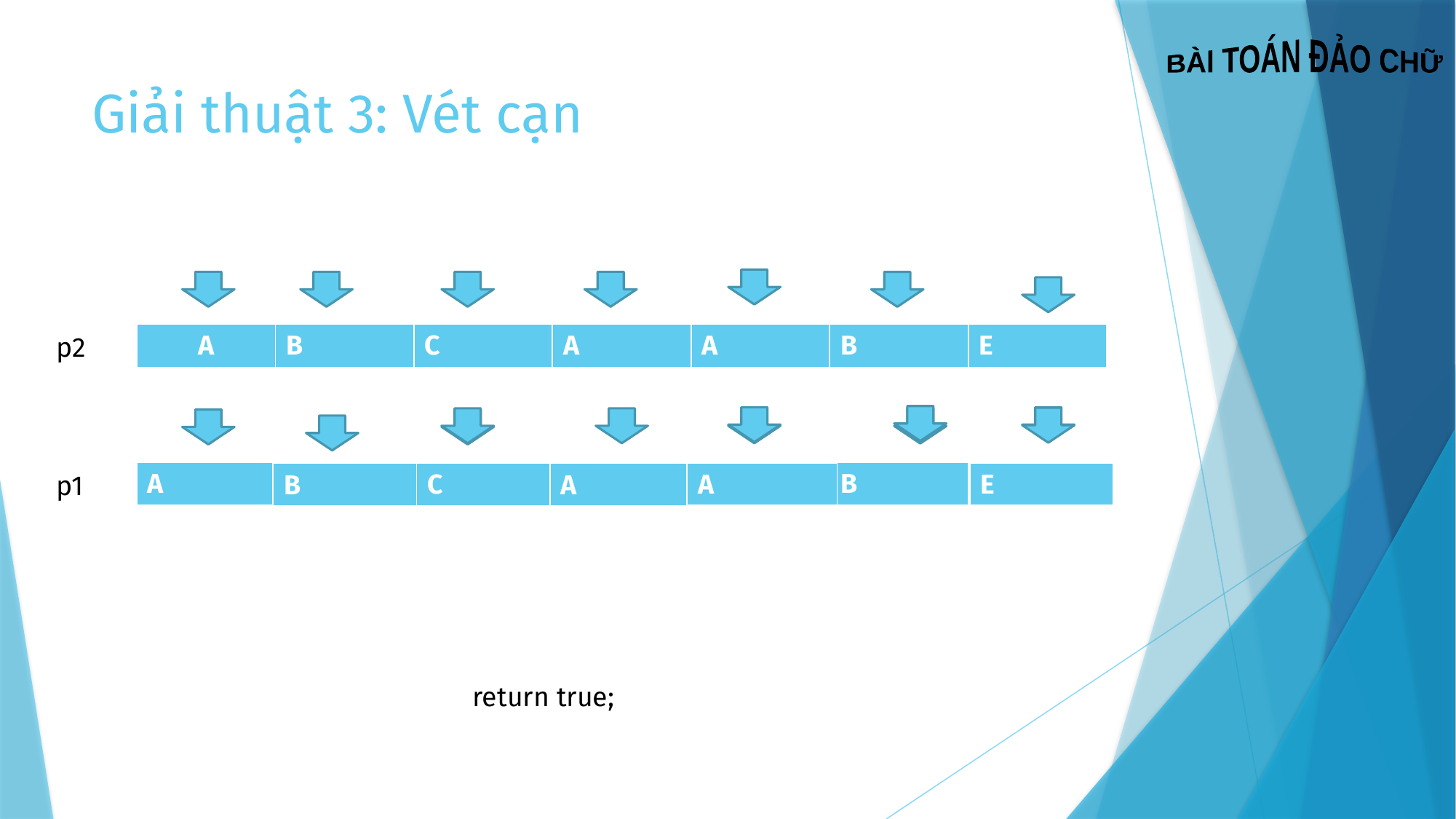

BÀI TOÁN ĐẢO CHỮ
# Giải thuật 3: Vét cạn

| A | B | C | A | A | B | E |
| --- | --- | --- | --- | --- | --- | --- |
p2

| A | C | B | E | A | B | A |
| --- | --- | --- | --- | --- | --- | --- |
p1
| A |
| --- |
| E |
| --- |
| C |
| --- |
| B |
| --- |
| A |
| --- |
| E |
| --- |
return true;